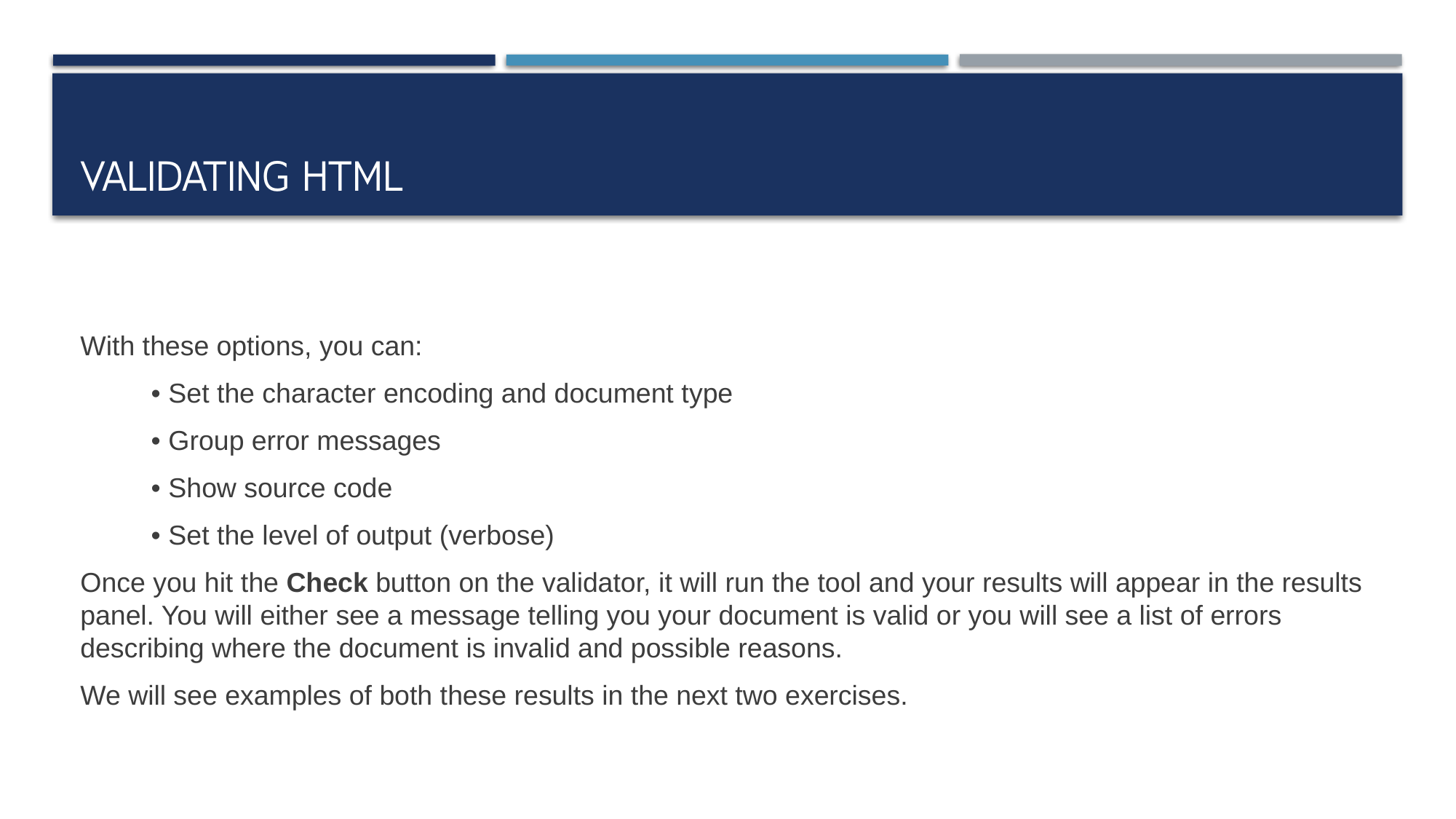

# Validating HTML
With these options, you can:
• Set the character encoding and document type
• Group error messages
• Show source code
• Set the level of output (verbose)
Once you hit the Check button on the validator, it will run the tool and your results will appear in the results panel. You will either see a message telling you your document is valid or you will see a list of errors describing where the document is invalid and possible reasons.
We will see examples of both these results in the next two exercises.